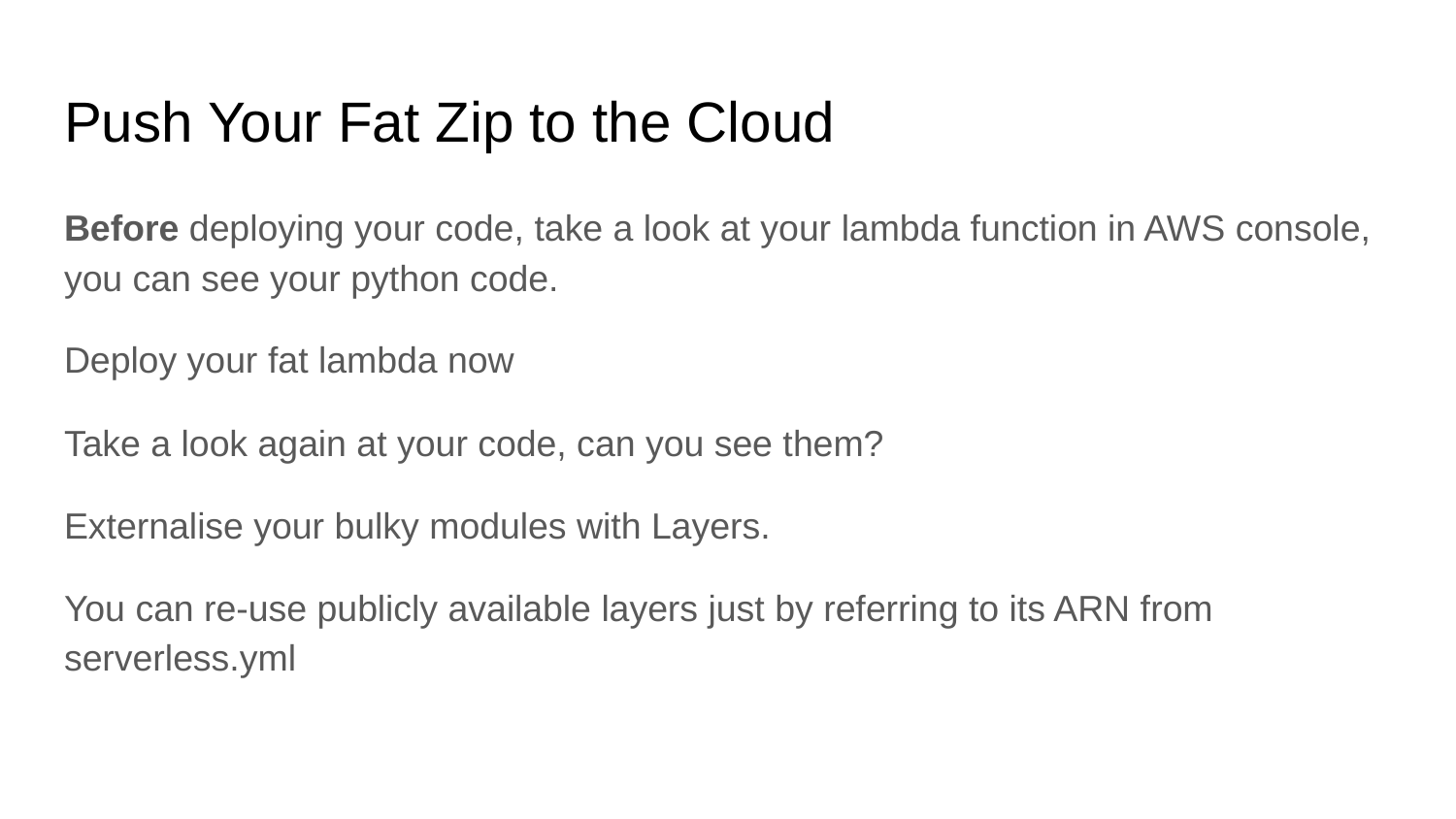

# Push Your Fat Zip to the Cloud
Before deploying your code, take a look at your lambda function in AWS console, you can see your python code.
Deploy your fat lambda now
Take a look again at your code, can you see them?
Externalise your bulky modules with Layers.
You can re-use publicly available layers just by referring to its ARN from serverless.yml